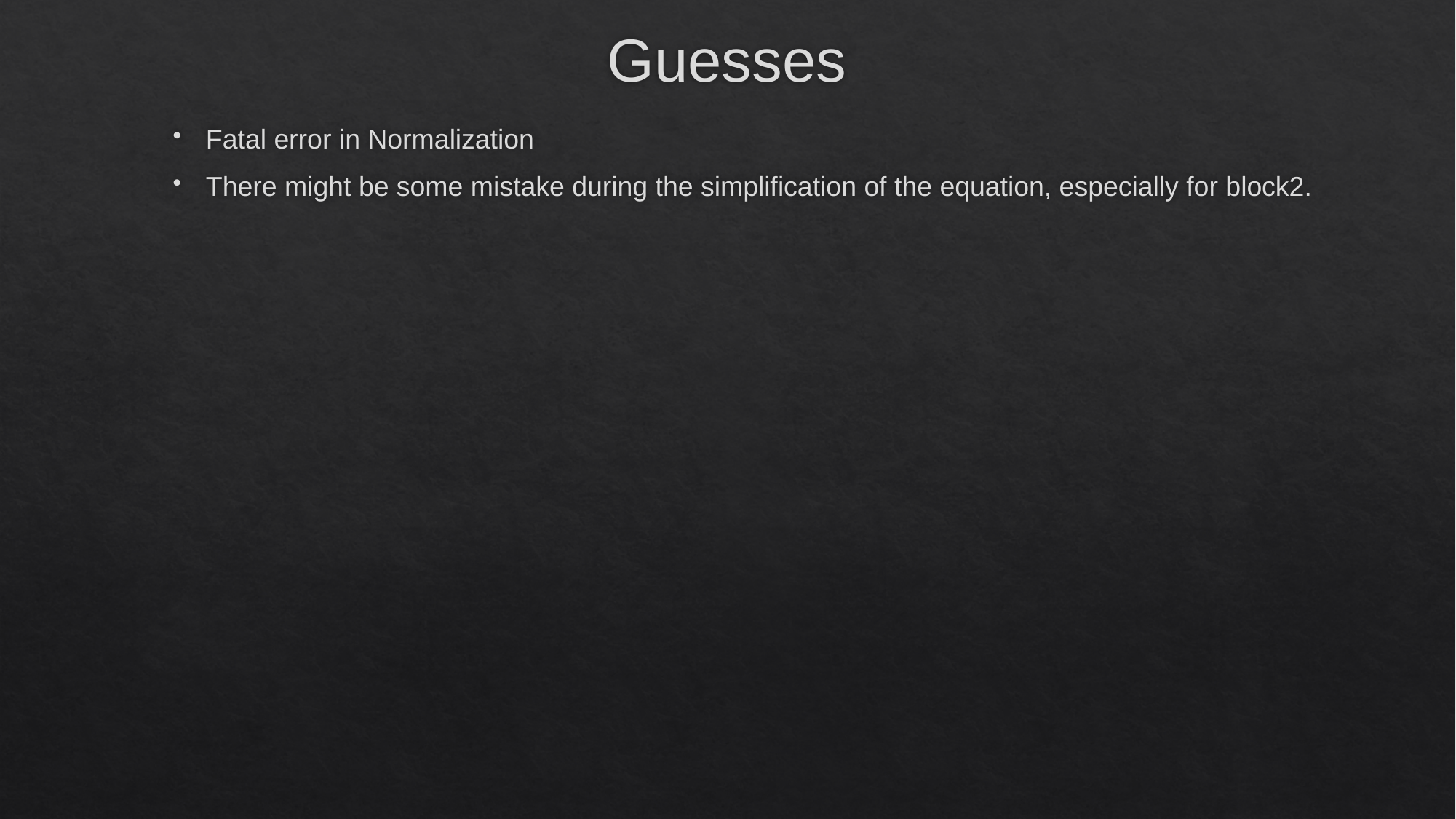

# Guesses
Fatal error in Normalization
There might be some mistake during the simplification of the equation, especially for block2.